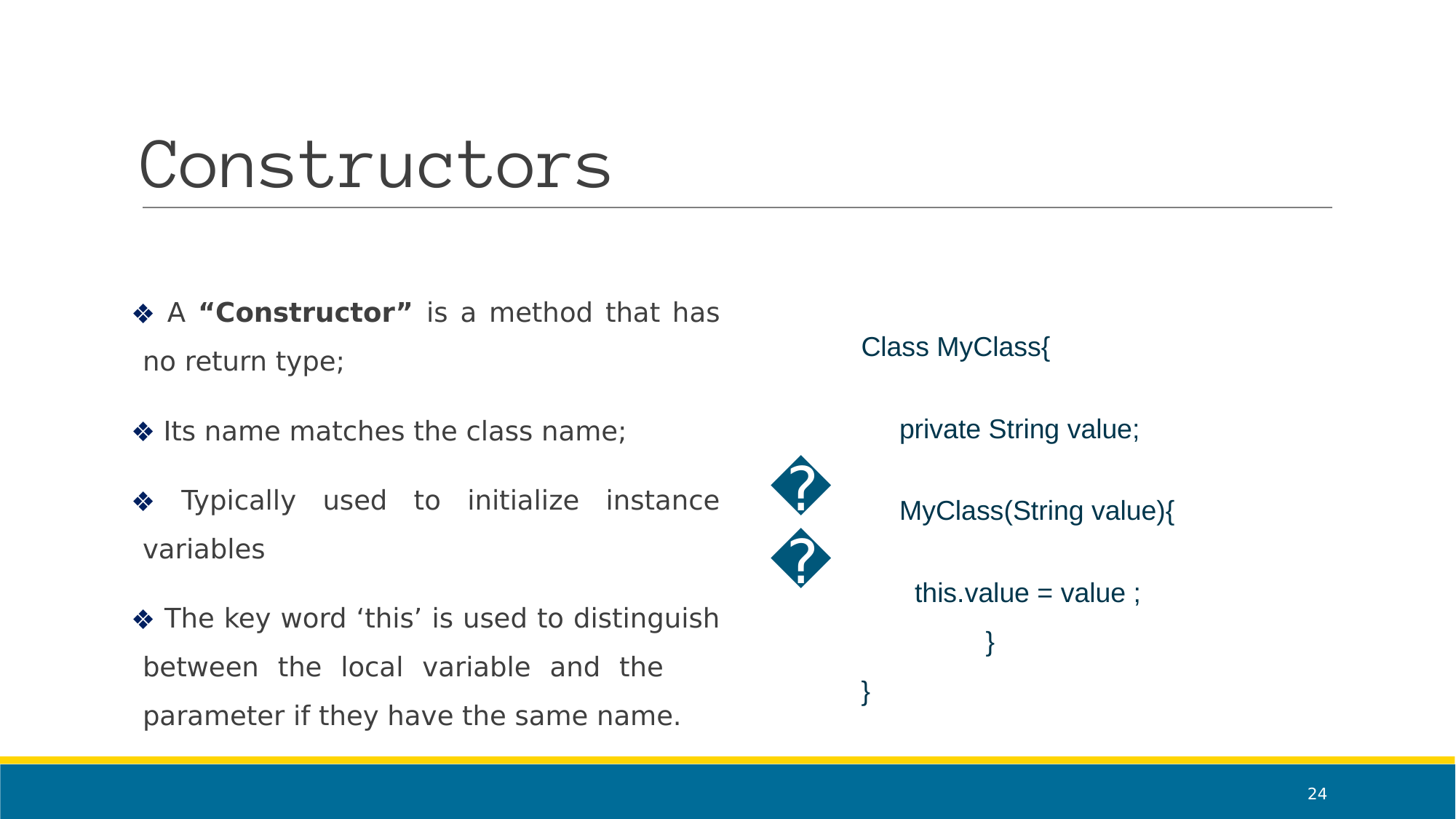

# Constructors

 A “Constructor” is a method that has no return type;
 Its name matches the class name;
 Typically used to initialize instance variables
 The key word ‘this’ is used to distinguish between the local variable and the    parameter if they have the same name.

Class MyClass{
     private String value;
     MyClass(String value){
       this.value = value ;
	  }
}

🡪
24